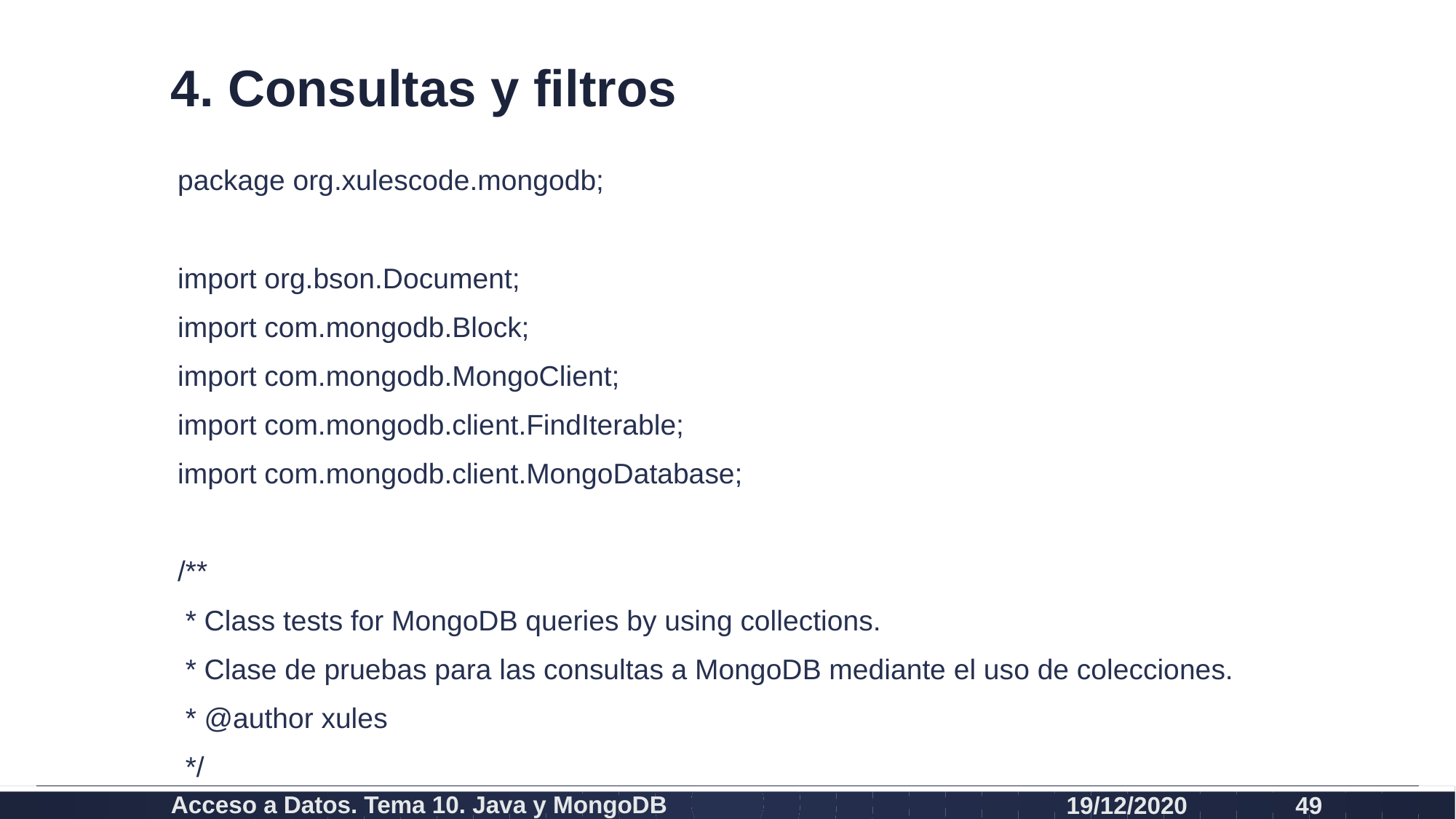

# 4. Consultas y filtros
package org.xulescode.mongodb;

import org.bson.Document;
import com.mongodb.Block;
import com.mongodb.MongoClient;
import com.mongodb.client.FindIterable;
import com.mongodb.client.MongoDatabase;

/**
 * Class tests for MongoDB queries by using collections.
 * Clase de pruebas para las consultas a MongoDB mediante el uso de colecciones.
 * @author xules
 */

Acceso a Datos. Tema 10. Java y MongoDB
19/12/2020
49